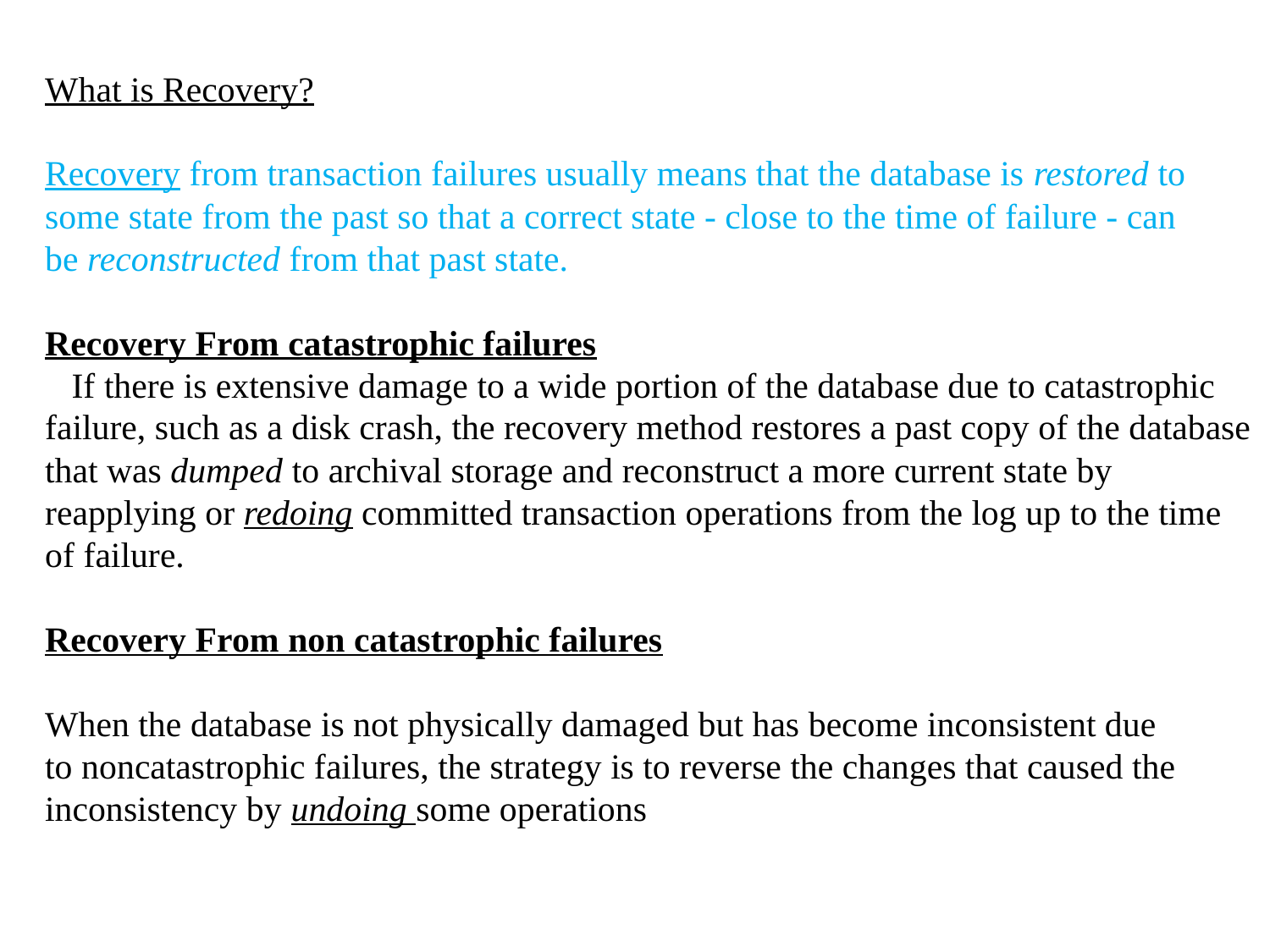

What is Recovery?

Recovery from transaction failures usually means that the database is restored to some state from the past so that a correct state - close to the time of failure - can be reconstructed from that past state.

Recovery From catastrophic failures
   If there is extensive damage to a wide portion of the database due to catastrophic failure, such as a disk crash, the recovery method restores a past copy of the database that was dumped to archival storage and reconstruct a more current state by reapplying or redoing committed transaction operations from the log up to the time of failure.

Recovery From non catastrophic failures

When the database is not physically damaged but has become inconsistent due to noncatastrophic failures, the strategy is to reverse the changes that caused the inconsistency by undoing some operations